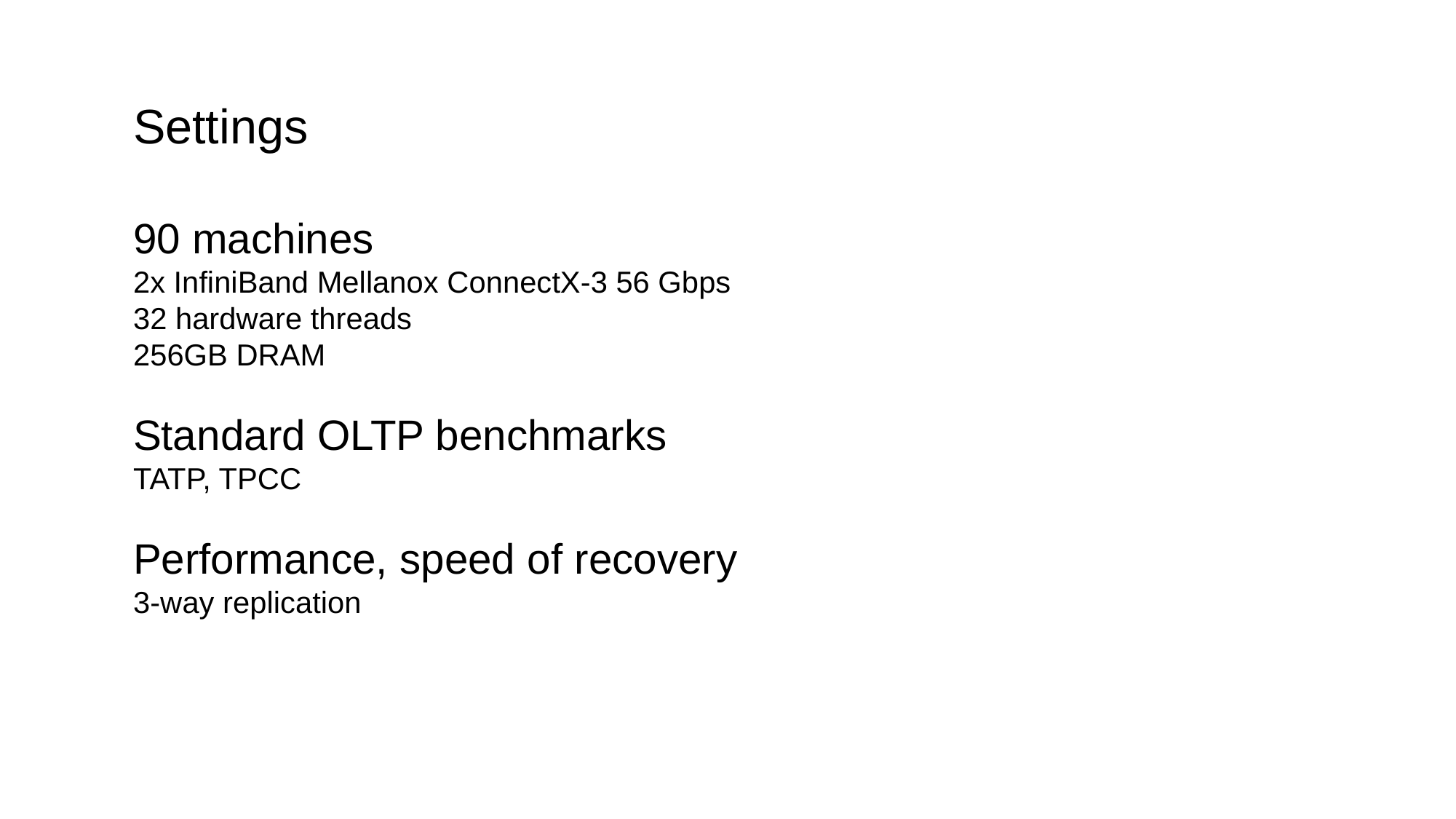

Settings

90 machines
2x InfiniBand Mellanox ConnectX-3 56 Gbps
32 hardware threads
256GB DRAM

Standard OLTP benchmarks
TATP, TPCC

Performance, speed of recovery
3-way replication